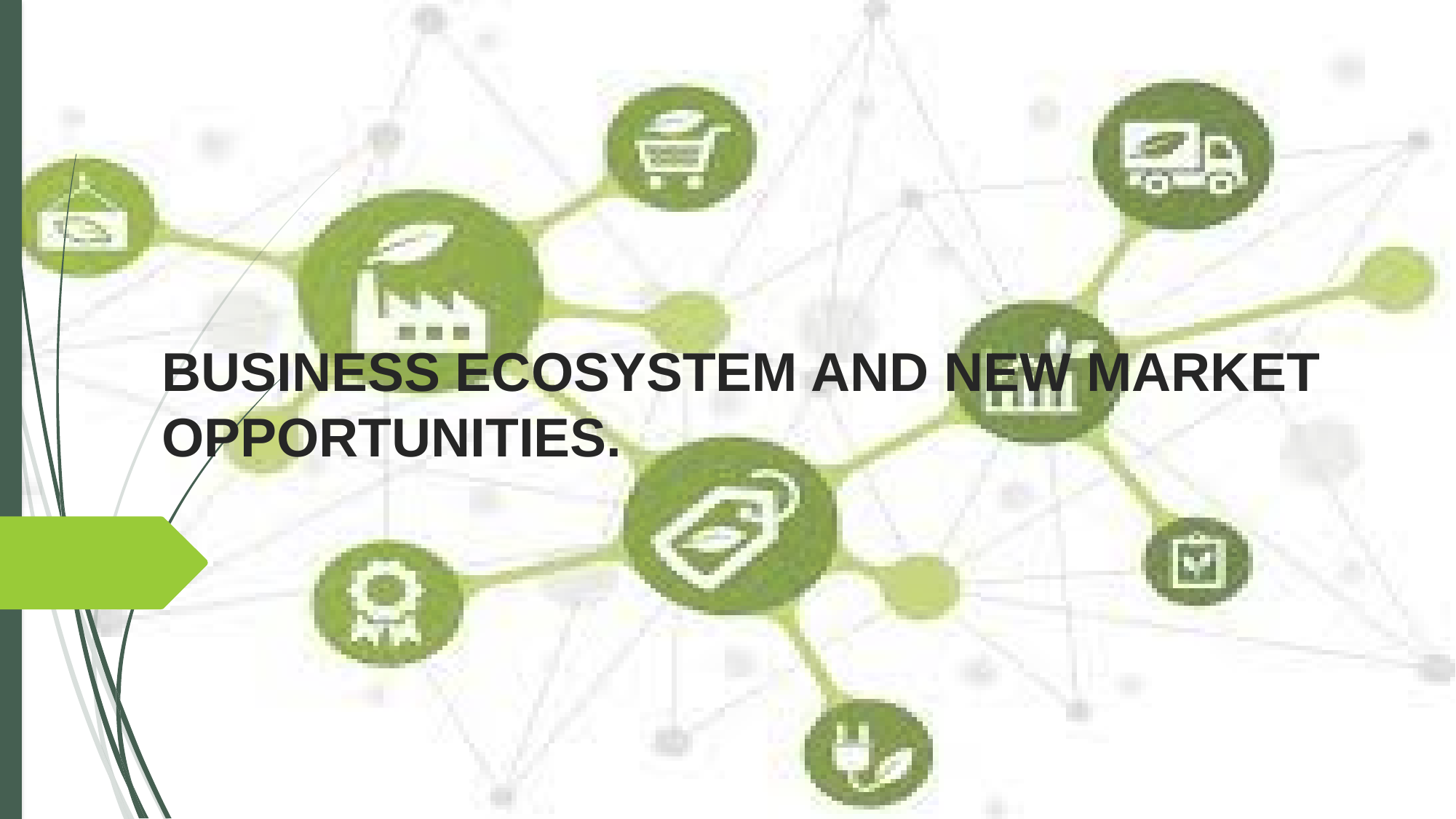

# BUSINESS ECOSYSTEM AND NEW MARKET OPPORTUNITIES.